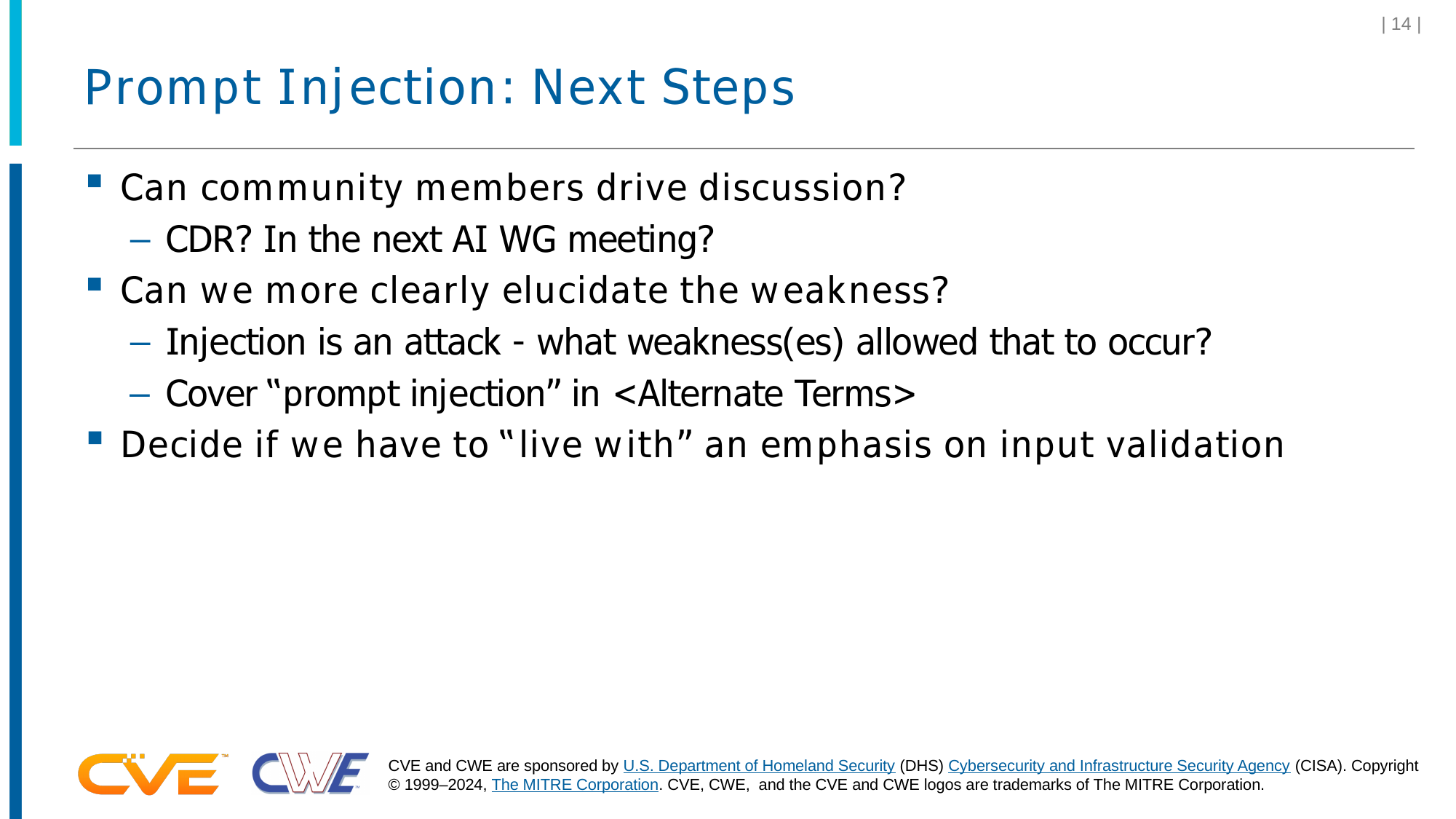

| 14 |
# Prompt Injection: Next Steps
Can community members drive discussion?
CDR? In the next AI WG meeting?
Can we more clearly elucidate the weakness?
Injection is an attack - what weakness(es) allowed that to occur?
Cover “prompt injection” in <Alternate Terms>
Decide if we have to “live with” an emphasis on input validation